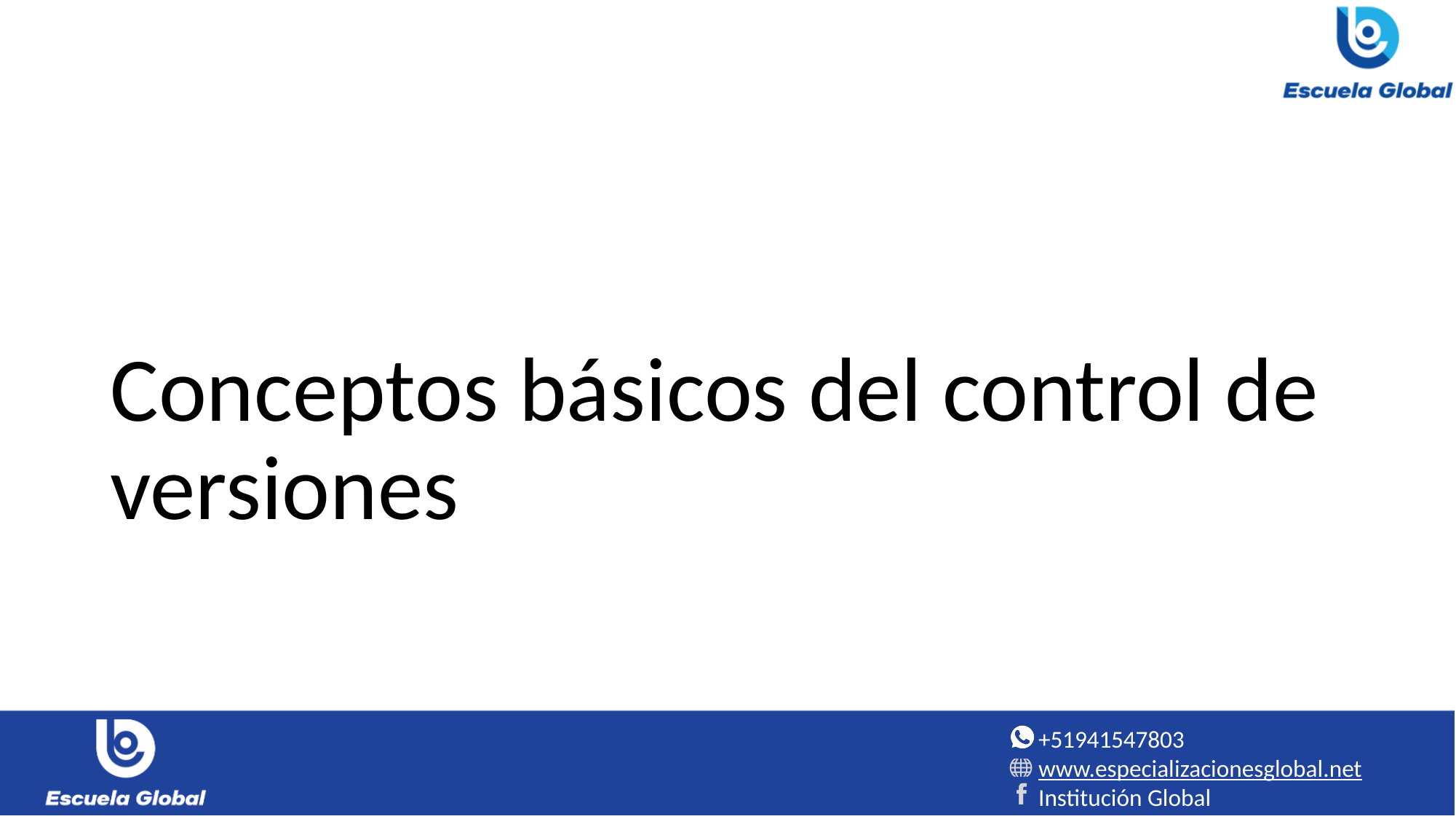

# Conceptos básicos del control de versiones